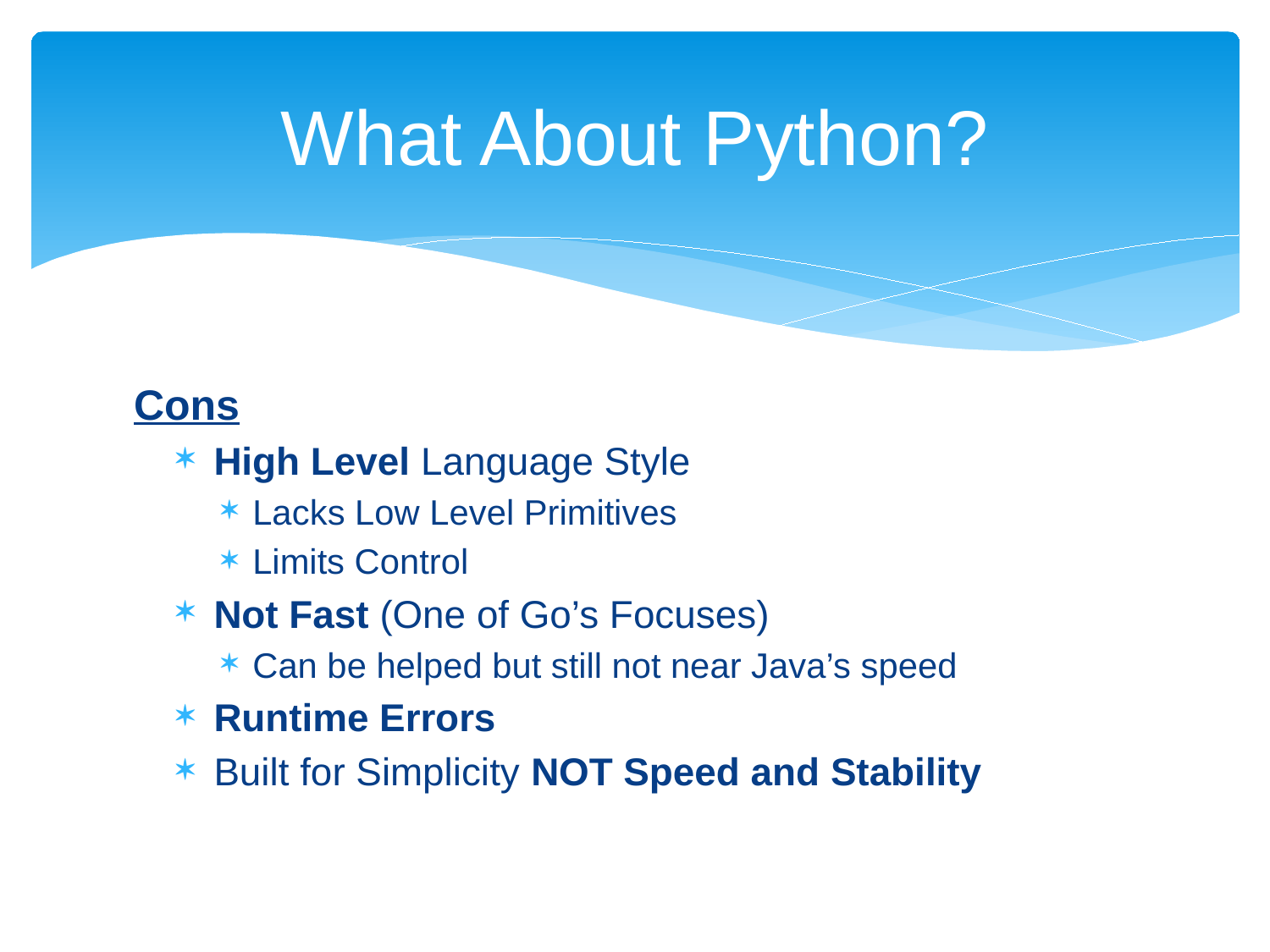

# What About Python?
Cons
High Level Language Style
Lacks Low Level Primitives
Limits Control
Not Fast (One of Go’s Focuses)
Can be helped but still not near Java’s speed
Runtime Errors
Built for Simplicity NOT Speed and Stability